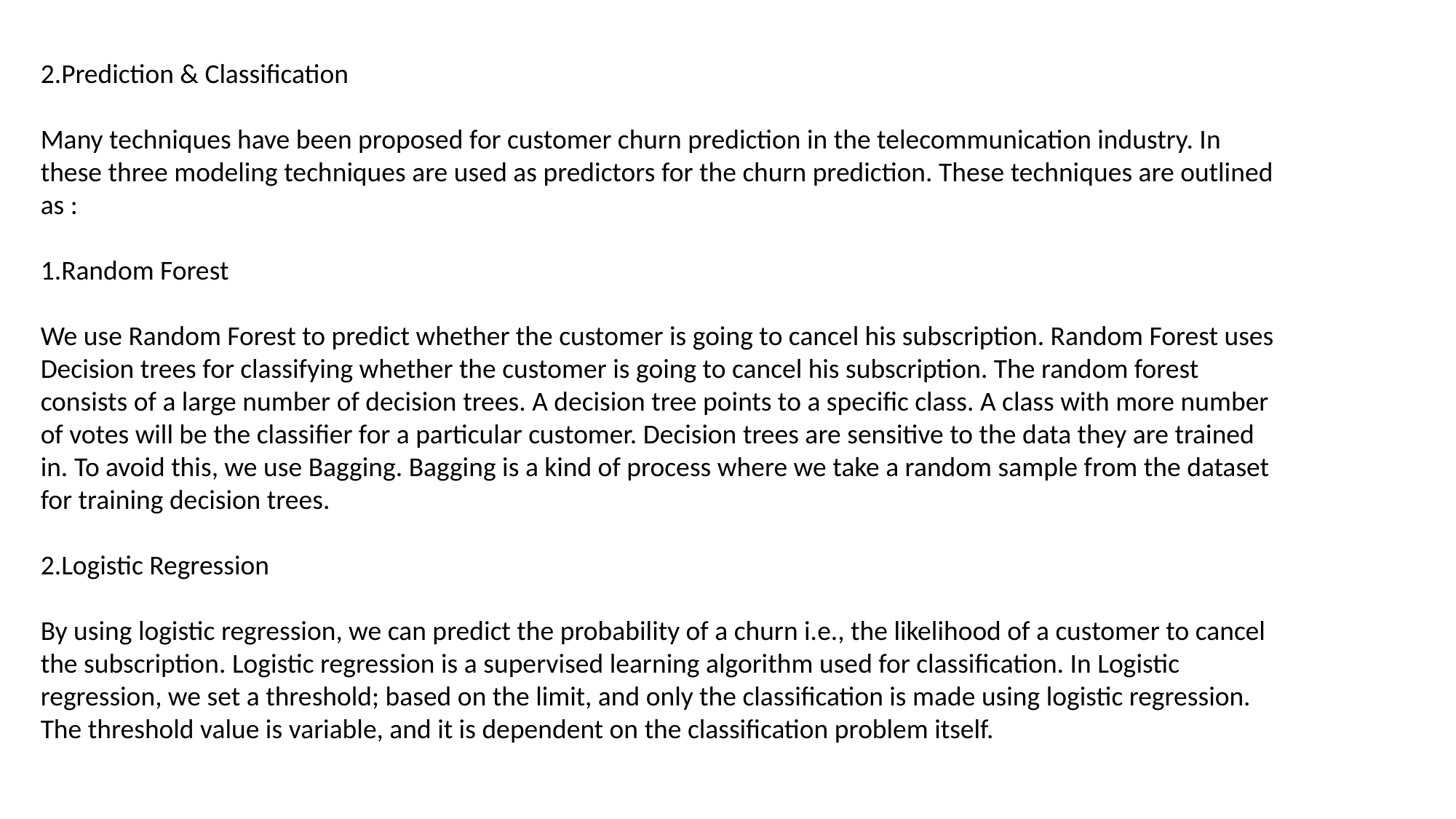

2.Prediction & Classification

Many techniques have been proposed for customer churn prediction in the telecommunication industry. In these three modeling techniques are used as predictors for the churn prediction. These techniques are outlined as :

1.Random Forest

We use Random Forest to predict whether the customer is going to cancel his subscription. Random Forest uses Decision trees for classifying whether the customer is going to cancel his subscription. The random forest consists of a large number of decision trees. A decision tree points to a specific class. A class with more number of votes will be the classifier for a particular customer. Decision trees are sensitive to the data they are trained in. To avoid this, we use Bagging. Bagging is a kind of process where we take a random sample from the dataset for training decision trees.

2.Logistic Regression

By using logistic regression, we can predict the probability of a churn i.e., the likelihood of a customer to cancel the subscription. Logistic regression is a supervised learning algorithm used for classification. In Logistic regression, we set a threshold; based on the limit, and only the classification is made using logistic regression. The threshold value is variable, and it is dependent on the classification problem itself.